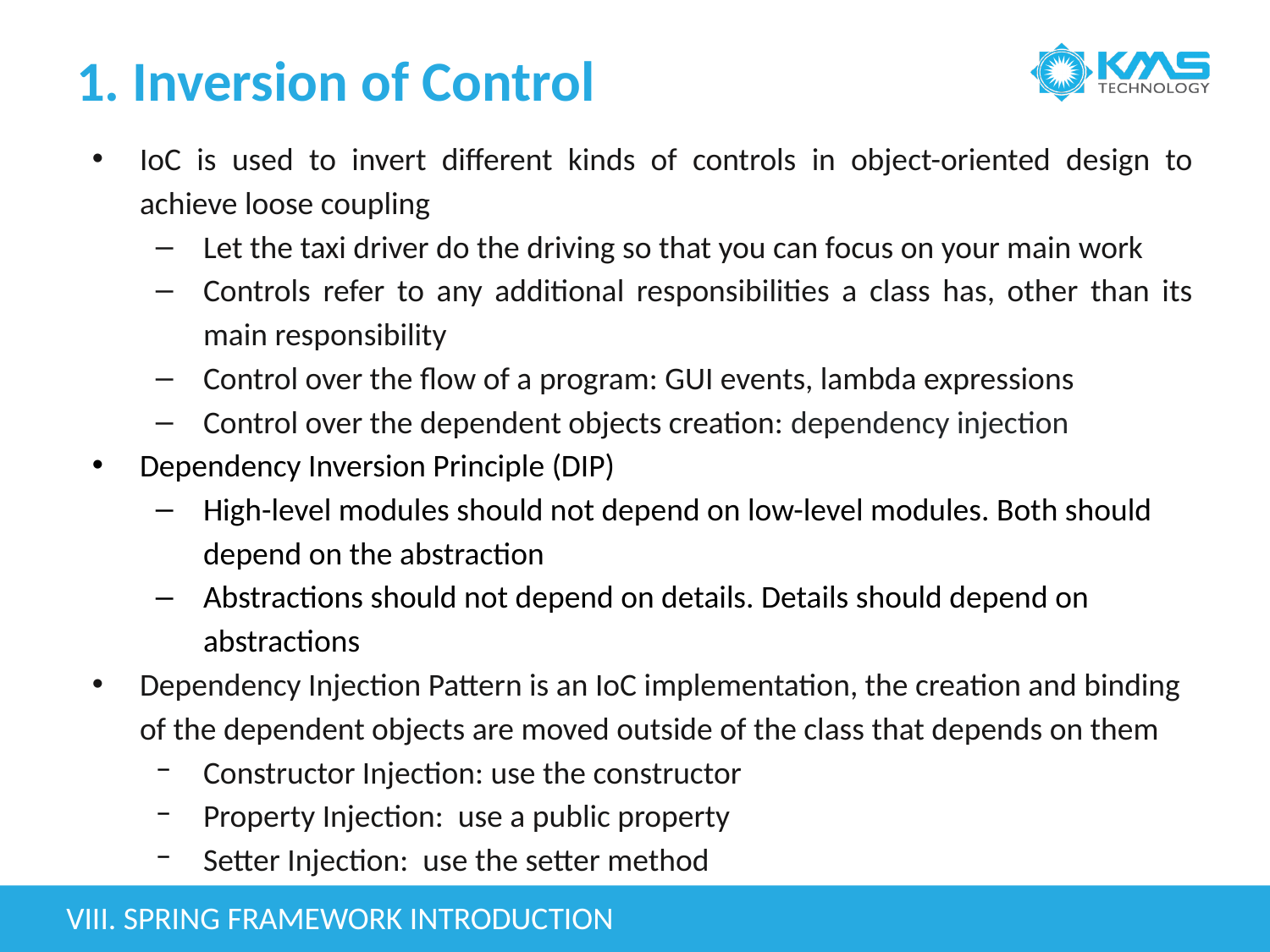

# 1. Inversion of Control
IoC is used to invert different kinds of controls in object-oriented design to achieve loose coupling
Let the taxi driver do the driving so that you can focus on your main work
Controls refer to any additional responsibilities a class has, other than its main responsibility
Control over the flow of a program: GUI events, lambda expressions
Control over the dependent objects creation: dependency injection
Dependency Inversion Principle (DIP)
High-level modules should not depend on low-level modules. Both should depend on the abstraction
Abstractions should not depend on details. Details should depend on abstractions
Dependency Injection Pattern is an IoC implementation, the creation and binding of the dependent objects are moved outside of the class that depends on them
Constructor Injection: use the constructor
Property Injection:  use a public property
Setter Injection:  use the setter method
VIII. SPRING FRAMEWORK INTRODUCTION